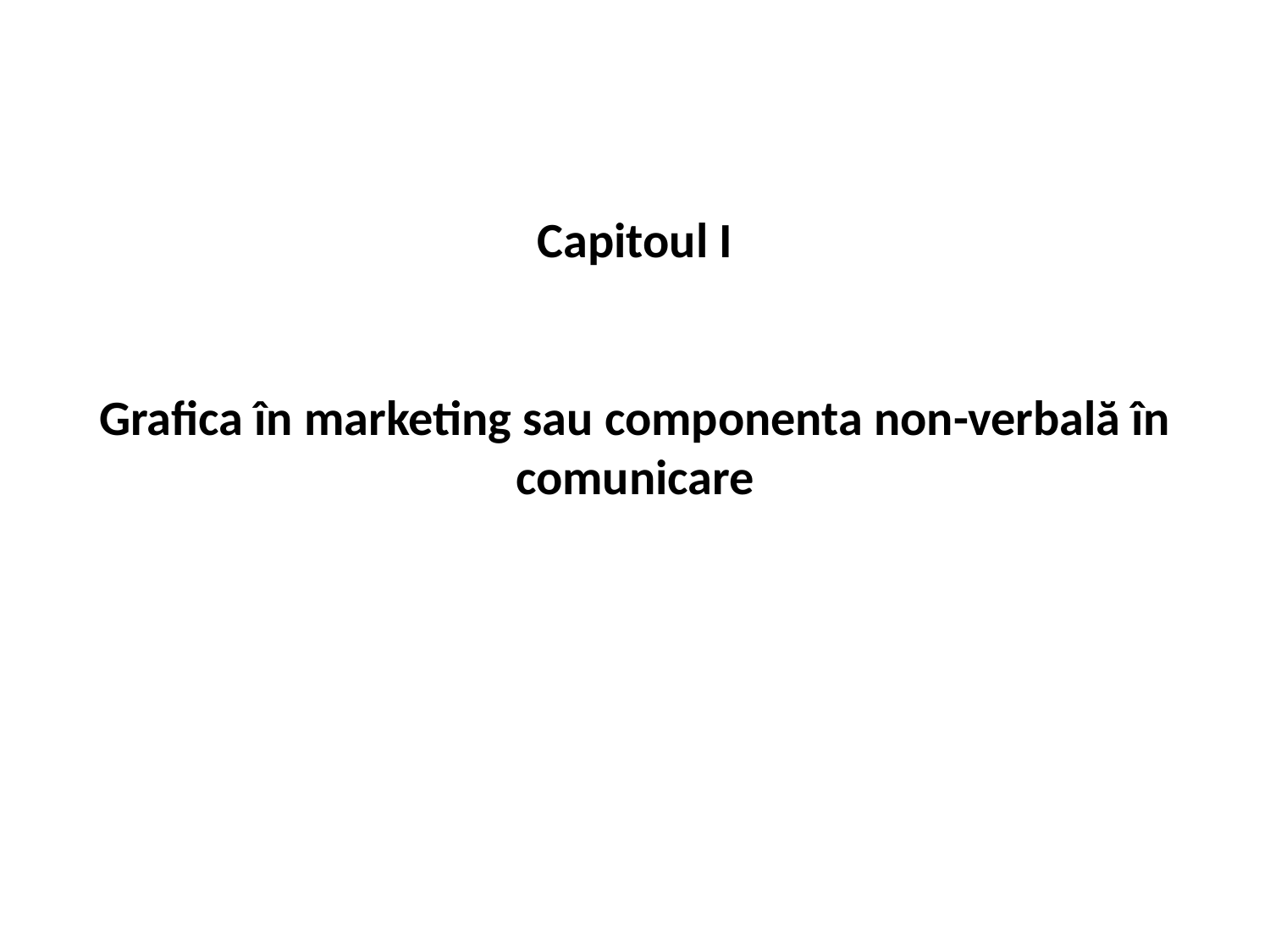

# Capitoul I Grafica în marketing sau componenta non-verbală în comunicare